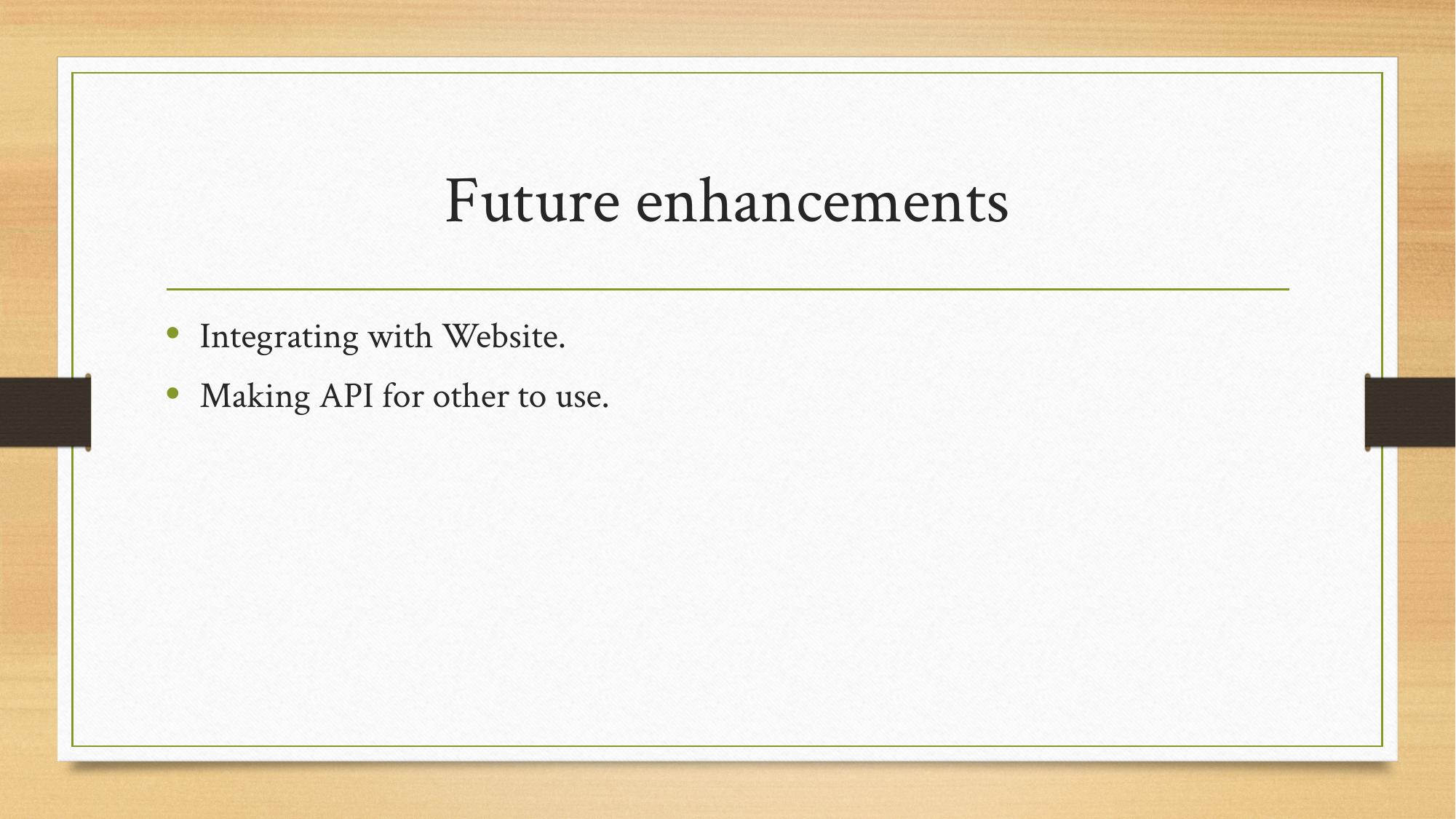

# Future enhancements
Integrating with Website.
Making API for other to use.